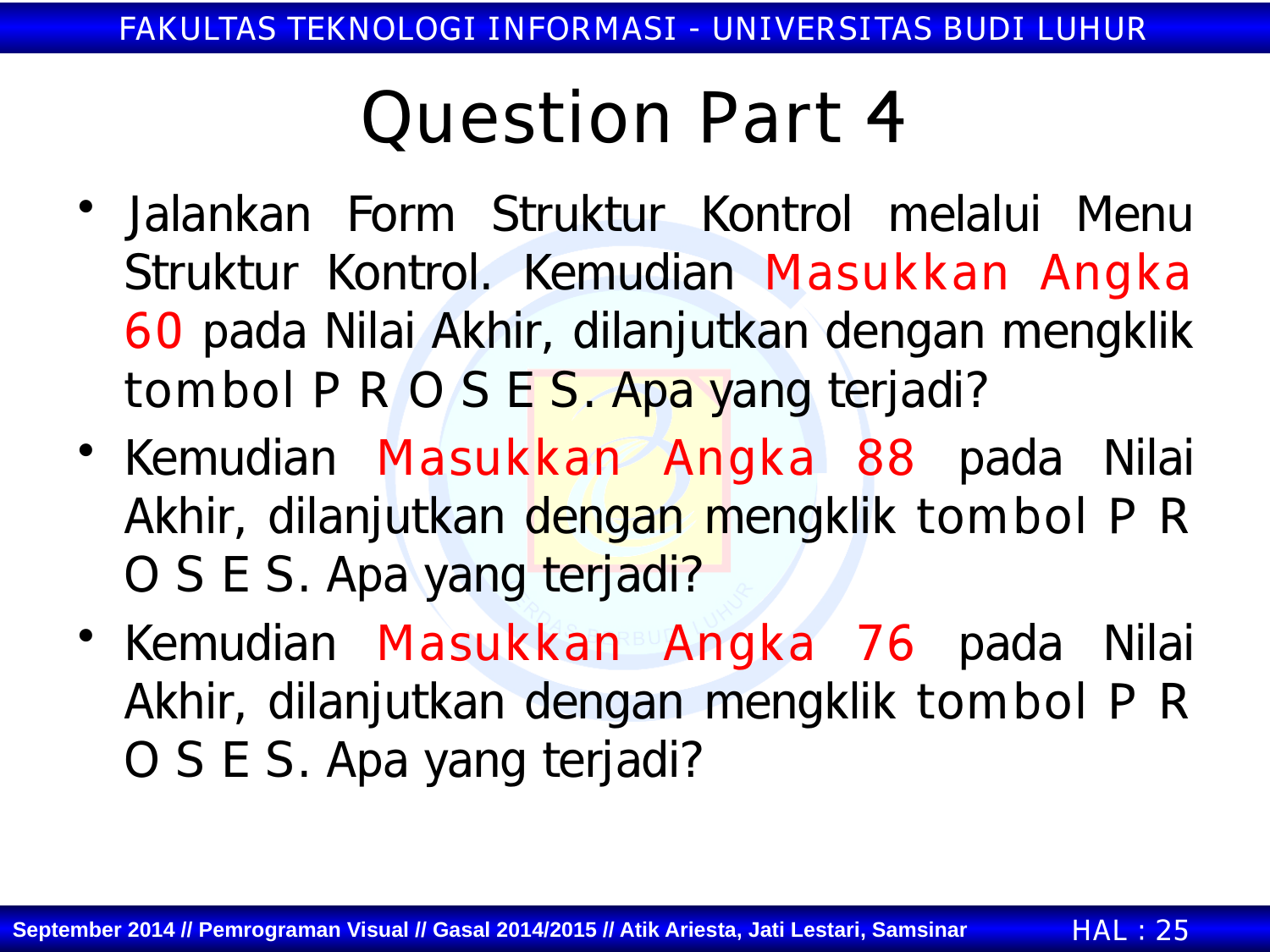

# Question Part 4
Jalankan Form Struktur Kontrol melalui Menu Struktur Kontrol. Kemudian Masukkan Angka 60 pada Nilai Akhir, dilanjutkan dengan mengklik tombol P R O S E S. Apa yang terjadi?
Kemudian Masukkan Angka 88 pada Nilai Akhir, dilanjutkan dengan mengklik tombol P R O S E S. Apa yang terjadi?
Kemudian Masukkan Angka 76 pada Nilai Akhir, dilanjutkan dengan mengklik tombol P R O S E S. Apa yang terjadi?